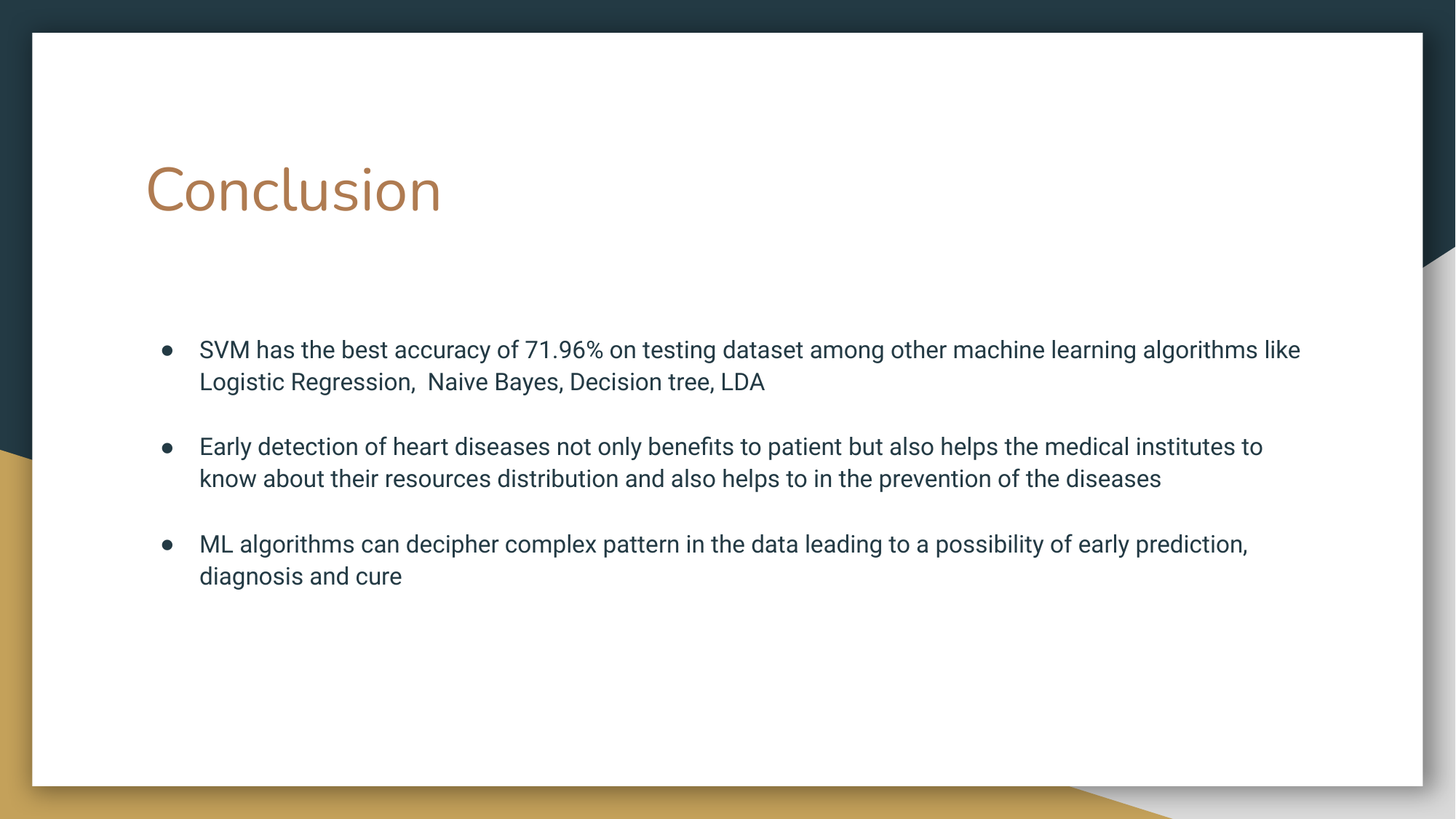

# Conclusion
SVM has the best accuracy of 71.96% on testing dataset among other machine learning algorithms like Logistic Regression,  Naive Bayes, Decision tree, LDA

Early detection of heart diseases not only benefits to patient but also helps the medical institutes to know about their resources distribution and also helps to in the prevention of the diseases

ML algorithms can decipher complex pattern in the data leading to a possibility of early prediction, diagnosis and cure